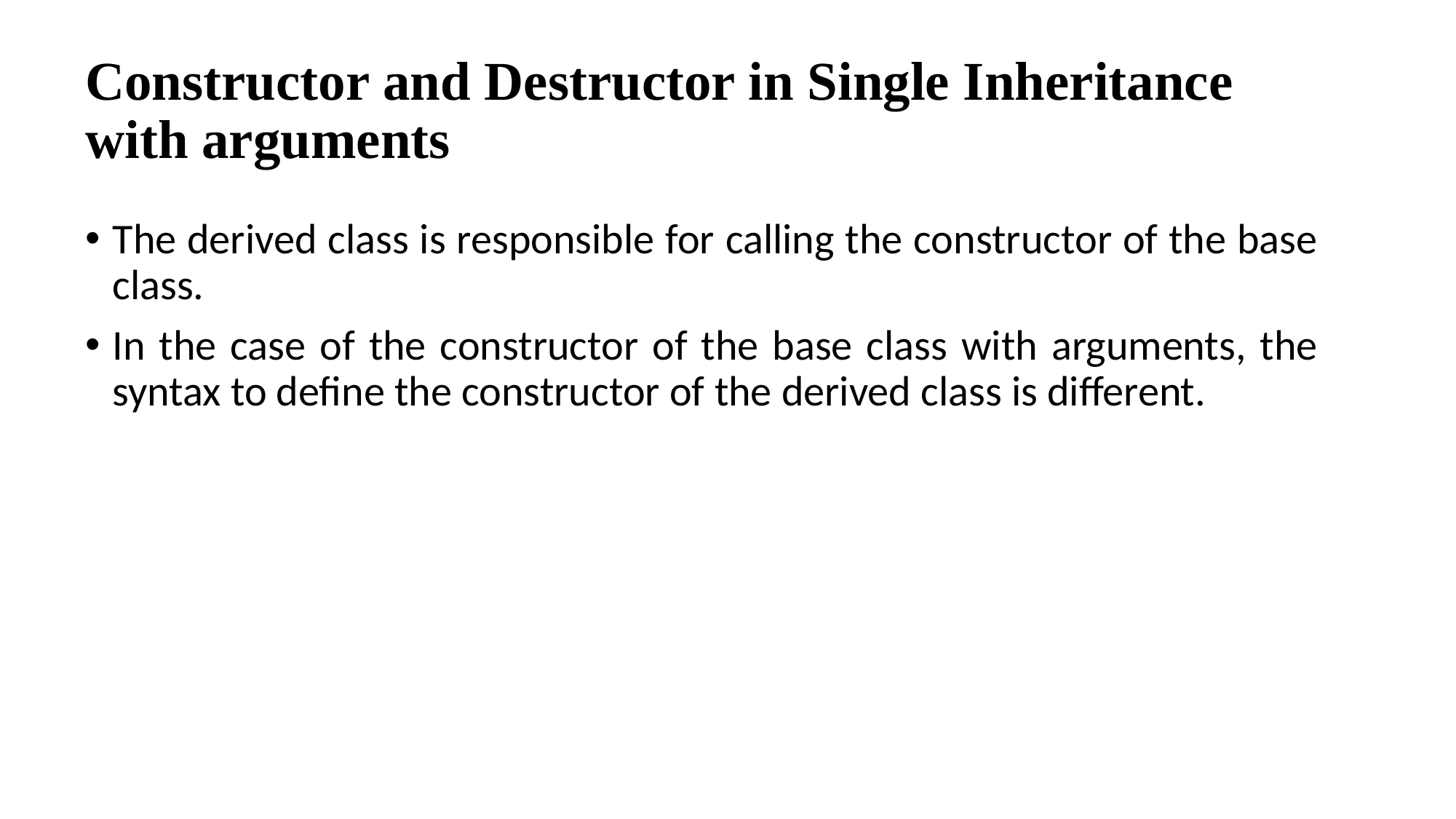

# Constructor and Destructor in Single Inheritance with arguments
The derived class is responsible for calling the constructor of the base class.
In the case of the constructor of the base class with arguments, the syntax to define the constructor of the derived class is different.